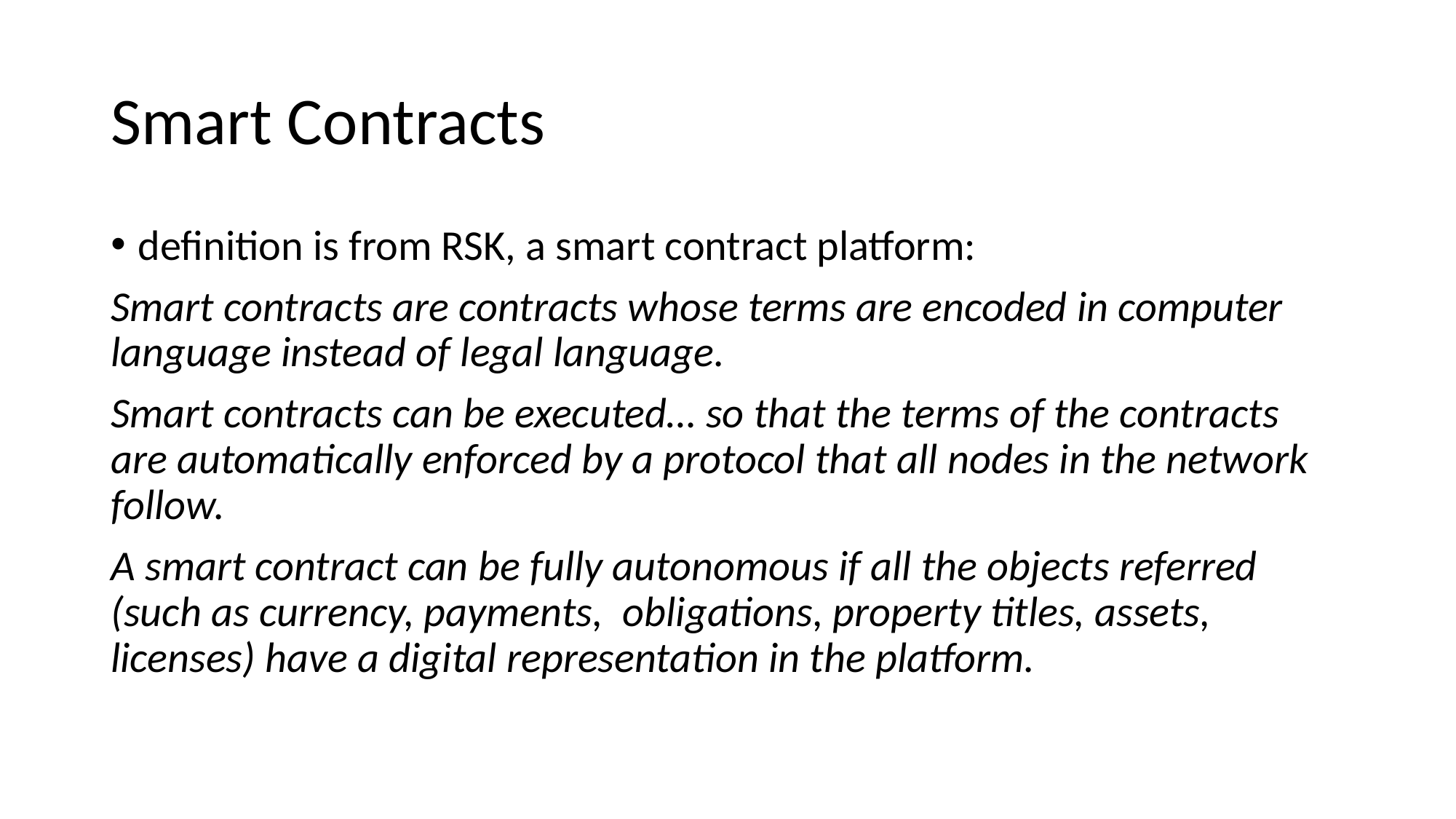

# Smart Contracts
definition is from RSK, a smart contract platform:
Smart contracts are contracts whose terms are encoded in computer language instead of legal language.
Smart contracts can be executed… so that the terms of the contracts are automatically enforced by a protocol that all nodes in the network follow.
A smart contract can be fully autonomous if all the objects referred (such as currency, payments,  obligations, property titles, assets, licenses) have a digital representation in the platform.